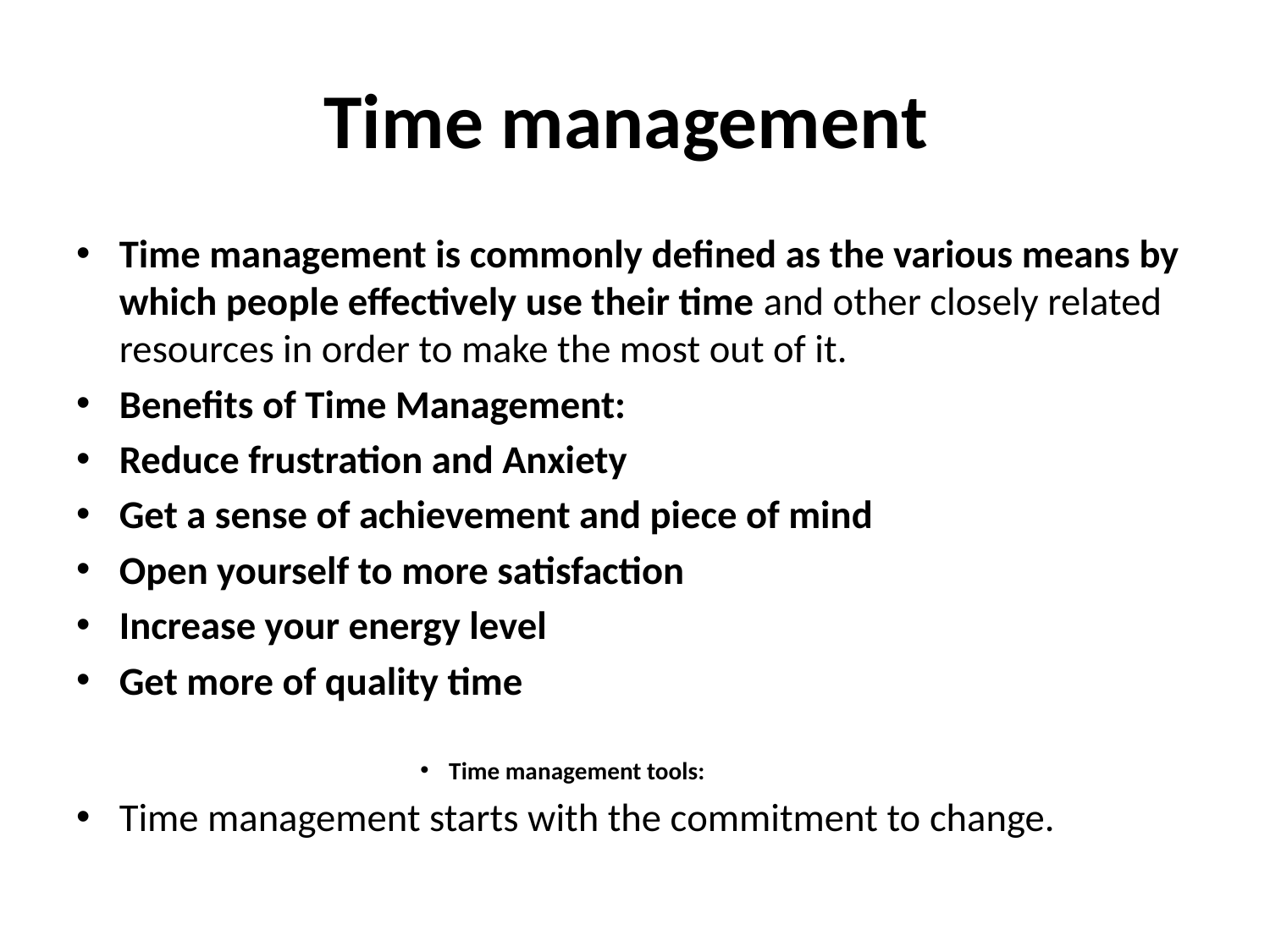

# Time management
Time management is commonly defined as the various means by which people effectively use their time and other closely related resources in order to make the most out of it.
Benefits of Time Management:
Reduce frustration and Anxiety
Get a sense of achievement and piece of mind
Open yourself to more satisfaction
Increase your energy level
Get more of quality time

Time management tools:
Time management starts with the commitment to change.